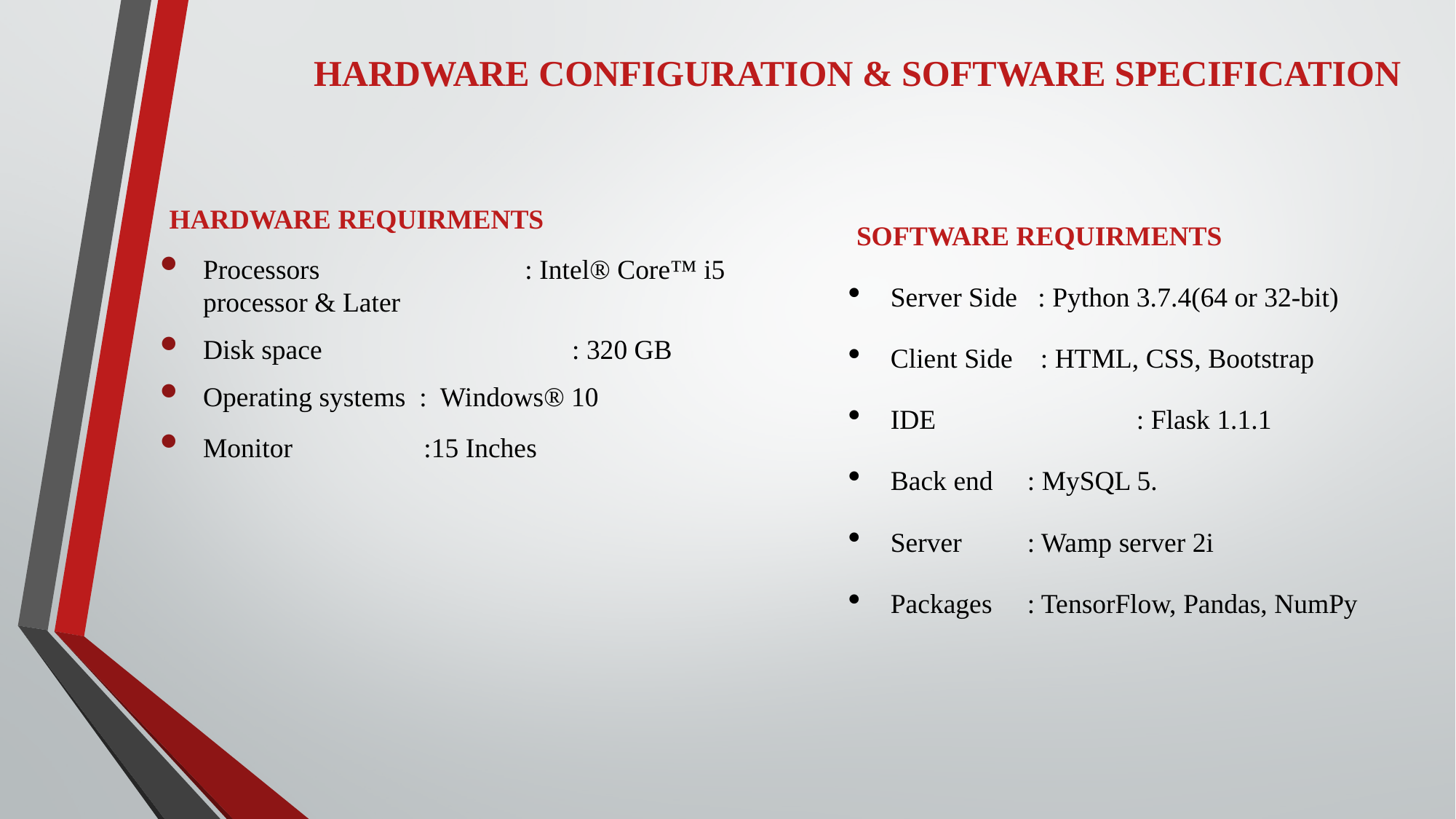

HARDWARE CONFIGURATION & SOFTWARE SPECIFICATION
 HARDWARE REQUIRMENTS
Processors	               : Intel® Core™ i5 processor & Later
Disk space		      : 320 GB
Operating systems  :  Windows® 10
Monitor                   :15 Inches

 SOFTWARE REQUIRMENTS
Server Side   : Python 3.7.4(64 or 32-bit)
Client Side    : HTML, CSS, Bootstrap
IDE		    : Flask 1.1.1
Back end	    : MySQL 5.
Server	    : Wamp server 2i
Packages	    : TensorFlow, Pandas, NumPy